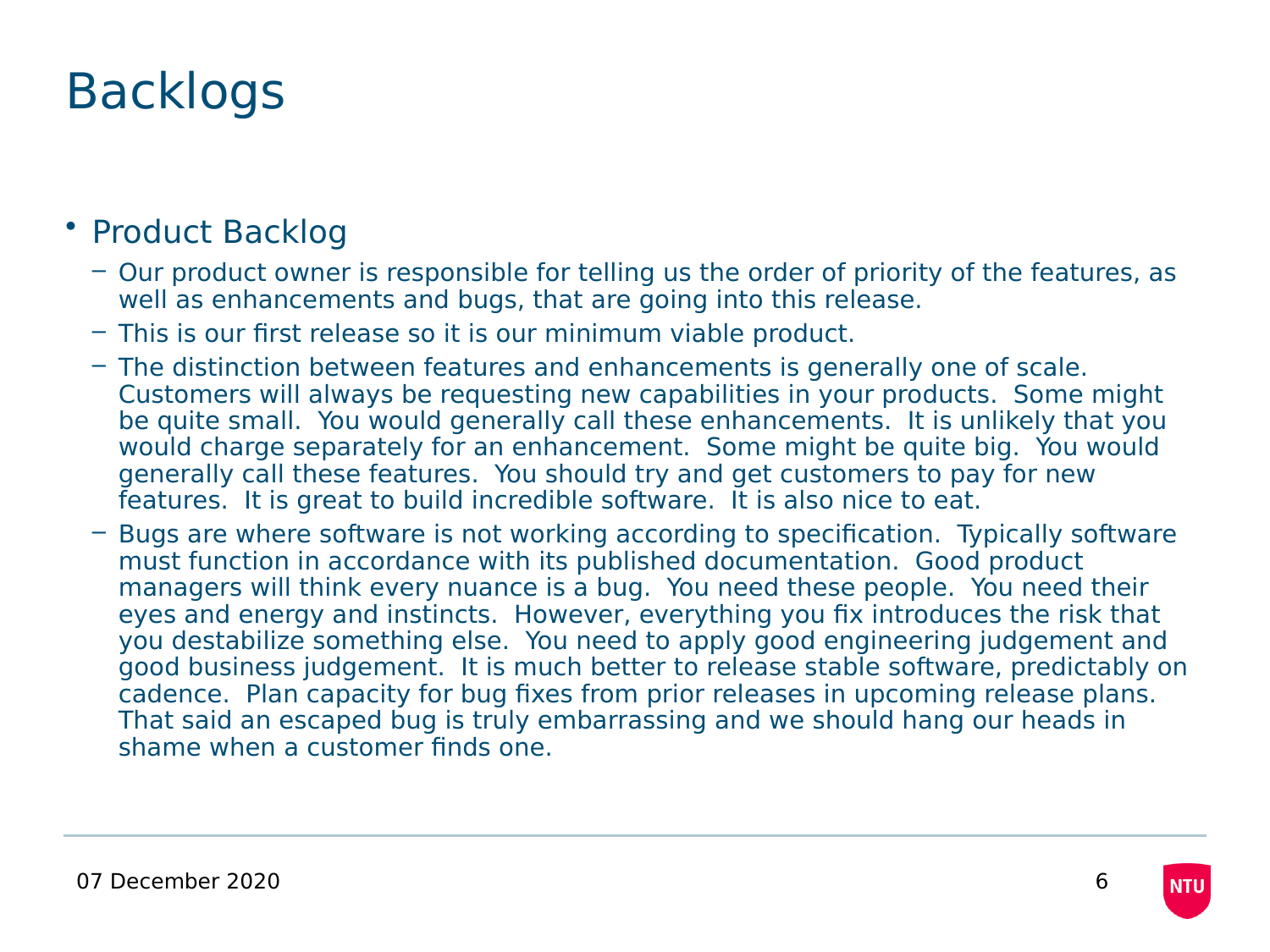

# Backlogs
Product Backlog
Our product owner is responsible for telling us the order of priority of the features, as well as enhancements and bugs, that are going into this release.
This is our first release so it is our minimum viable product.
The distinction between features and enhancements is generally one of scale.  Customers will always be requesting new capabilities in your products.  Some might be quite small.  You would generally call these enhancements.  It is unlikely that you would charge separately for an enhancement.  Some might be quite big.  You would generally call these features.  You should try and get customers to pay for new features.  It is great to build incredible software.  It is also nice to eat.
Bugs are where software is not working according to specification.  Typically software must function in accordance with its published documentation.  Good product managers will think every nuance is a bug.  You need these people.  You need their eyes and energy and instincts.  However, everything you fix introduces the risk that you destabilize something else.  You need to apply good engineering judgement and good business judgement.  It is much better to release stable software, predictably on cadence.  Plan capacity for bug fixes from prior releases in upcoming release plans.  That said an escaped bug is truly embarrassing and we should hang our heads in shame when a customer finds one.

07 December 2020
6